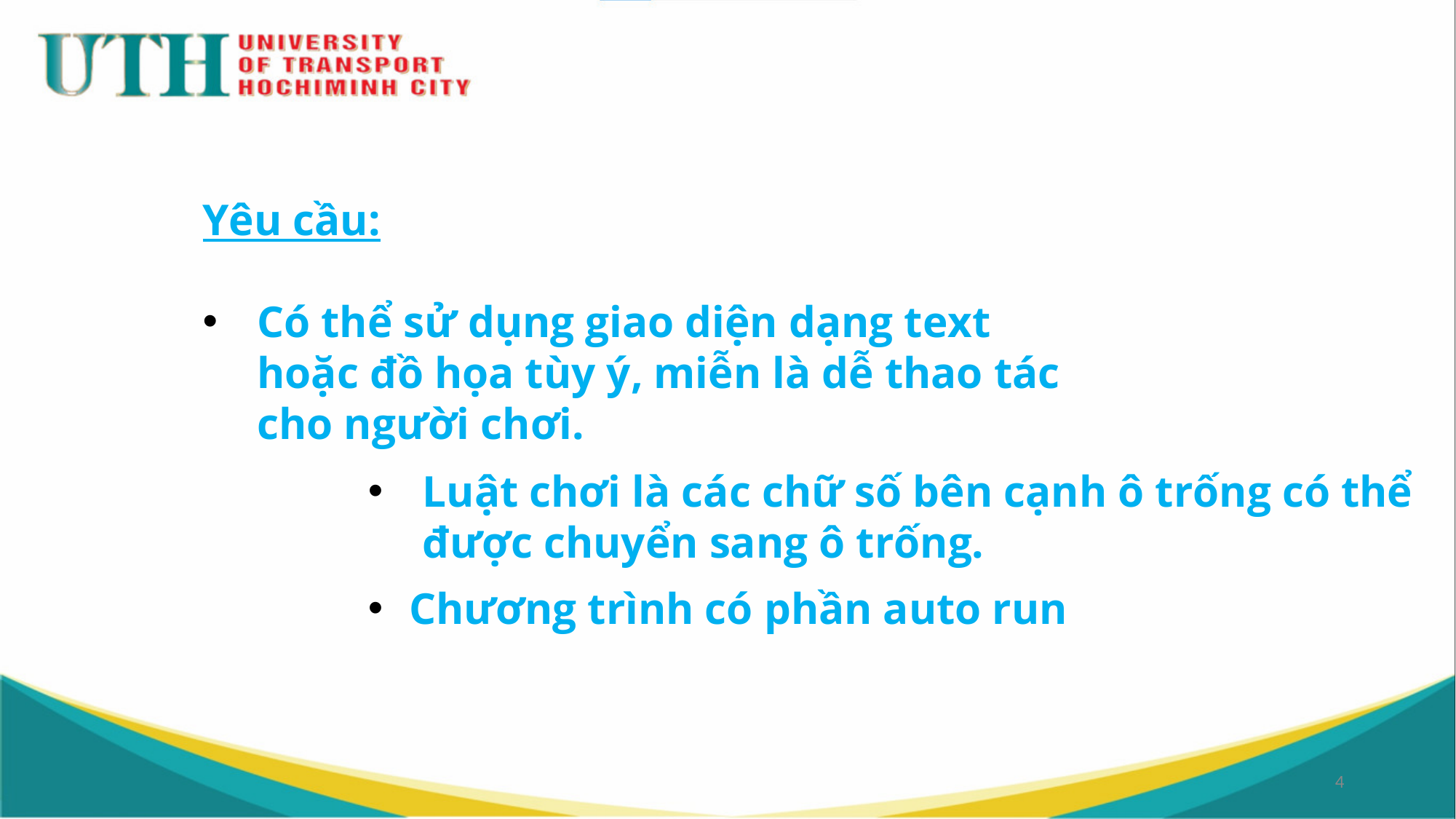

Yêu cầu:

Có thể sử dụng giao diện dạng text hoặc đồ họa tùy ý, miễn là dễ thao tác cho người chơi.
Luật chơi là các chữ số bên cạnh ô trống có thể được chuyển sang ô trống.
Chương trình có phần auto run
4